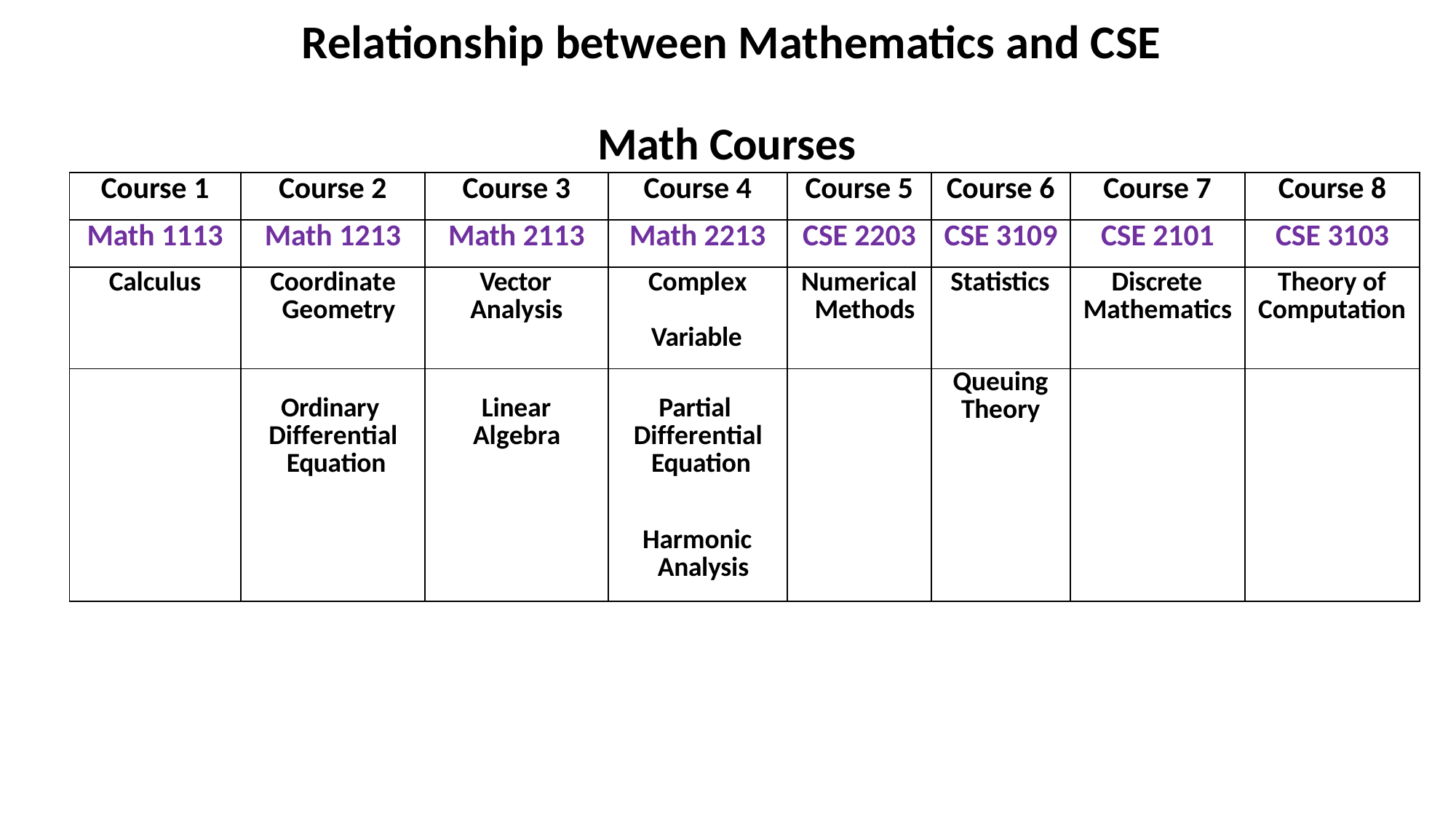

# Relationship between Mathematics and CSE
Math Courses
| Course 1 | Course 2 | Course 3 | Course 4 | Course 5 | Course 6 | Course 7 | Course 8 |
| --- | --- | --- | --- | --- | --- | --- | --- |
| Math 1113 | Math 1213 | Math 2113 | Math 2213 | CSE 2203 | CSE 3109 | CSE 2101 | CSE 3103 |
| Calculus | Coordinate Geometry | Vector Analysis | Complex Variable | Numerical Methods | Statistics | Discrete Mathematics | Theory of Computation |
|  | Ordinary Differential Equation | Linear Algebra | Partial Differential Equation |  | Queuing Theory |  |  |
|  |  |  | Harmonic Analysis |  |  |  |  |